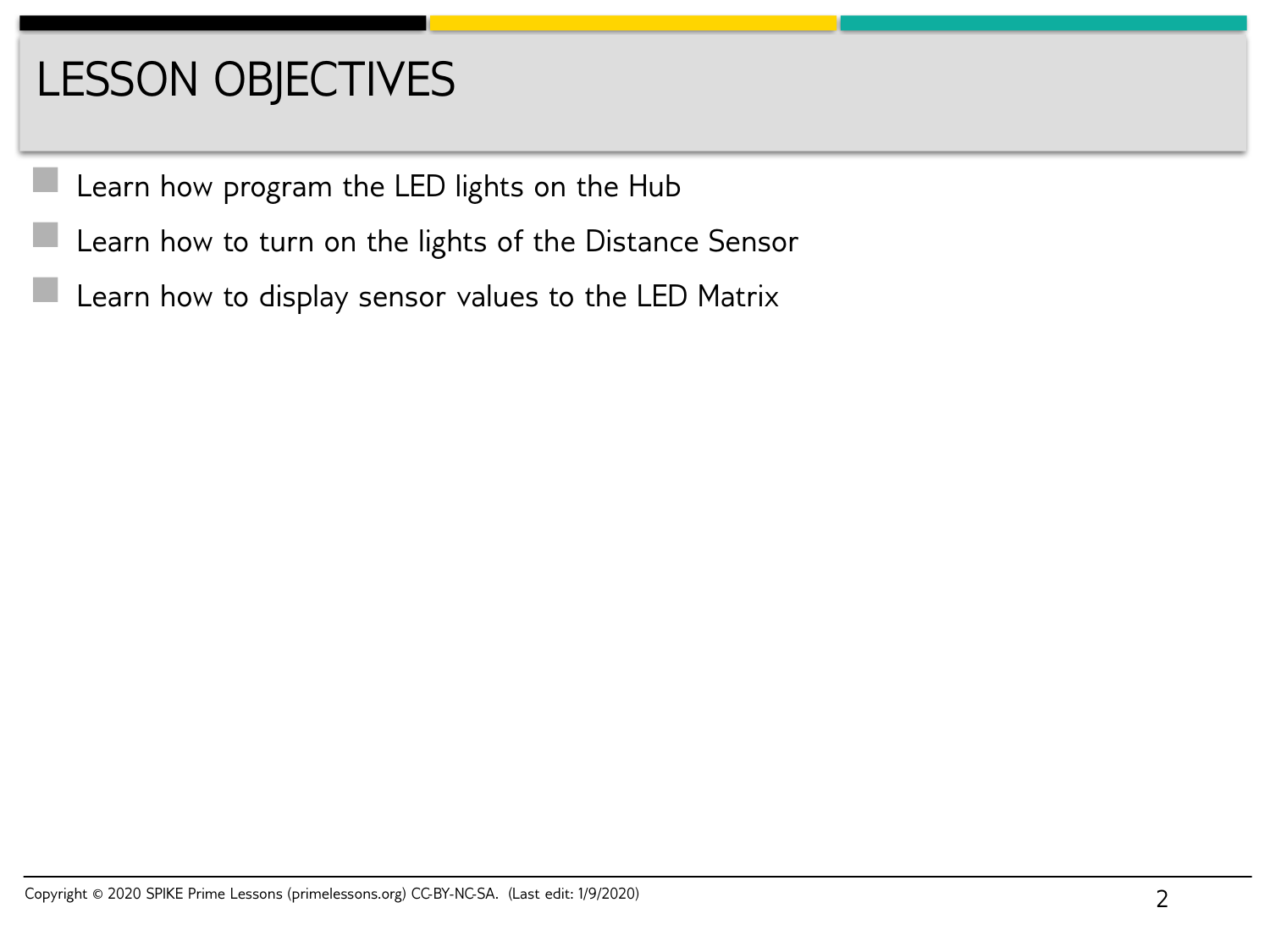

# Lesson Objectives
Learn how program the LED lights on the Hub
Learn how to turn on the lights of the Distance Sensor
Learn how to display sensor values to the LED Matrix
2
Copyright © 2020 SPIKE Prime Lessons (primelessons.org) CC-BY-NC-SA.  (Last edit: 1/9/2020)